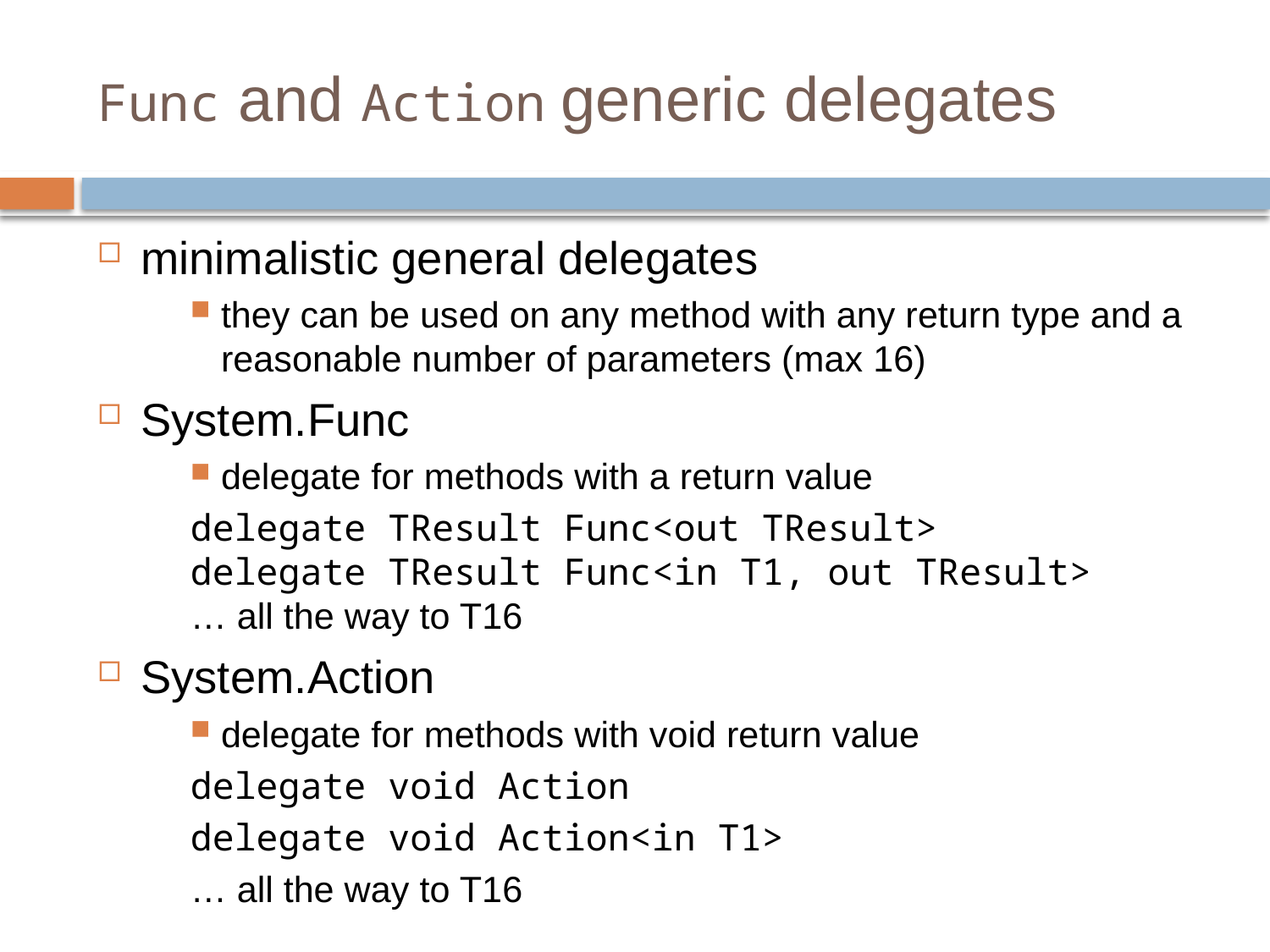

# Func and Action generic delegates
minimalistic general delegates
they can be used on any method with any return type and a reasonable number of parameters (max 16)
System.Func
delegate for methods with a return value
delegate TResult Func<out TResult>
delegate TResult Func<in T1, out TResult>
… all the way to T16
System.Action
delegate for methods with void return value
delegate void Action
delegate void Action<in T1>
… all the way to T16